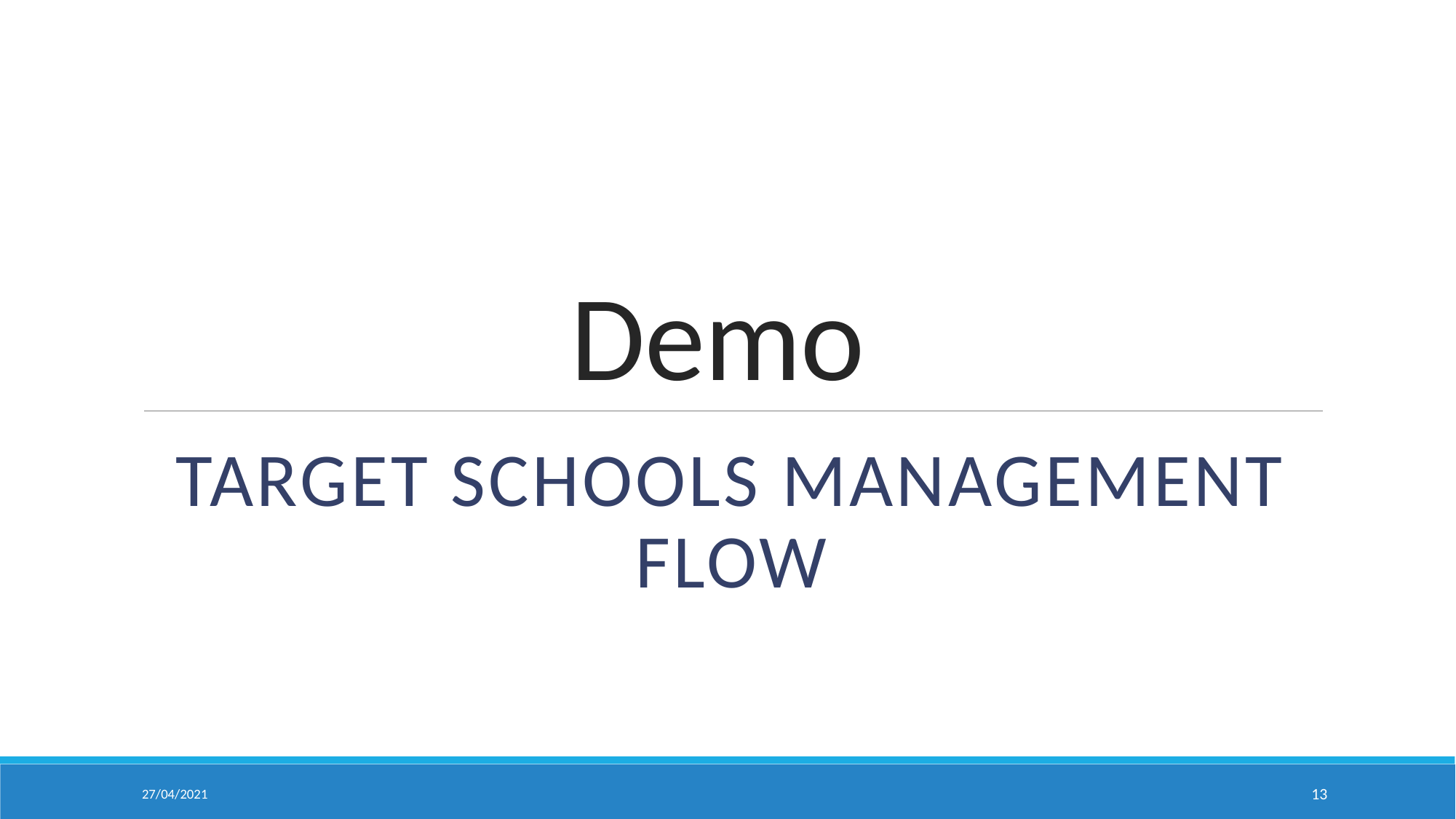

# Demo
Target Schools Management flow
27/04/2021
13